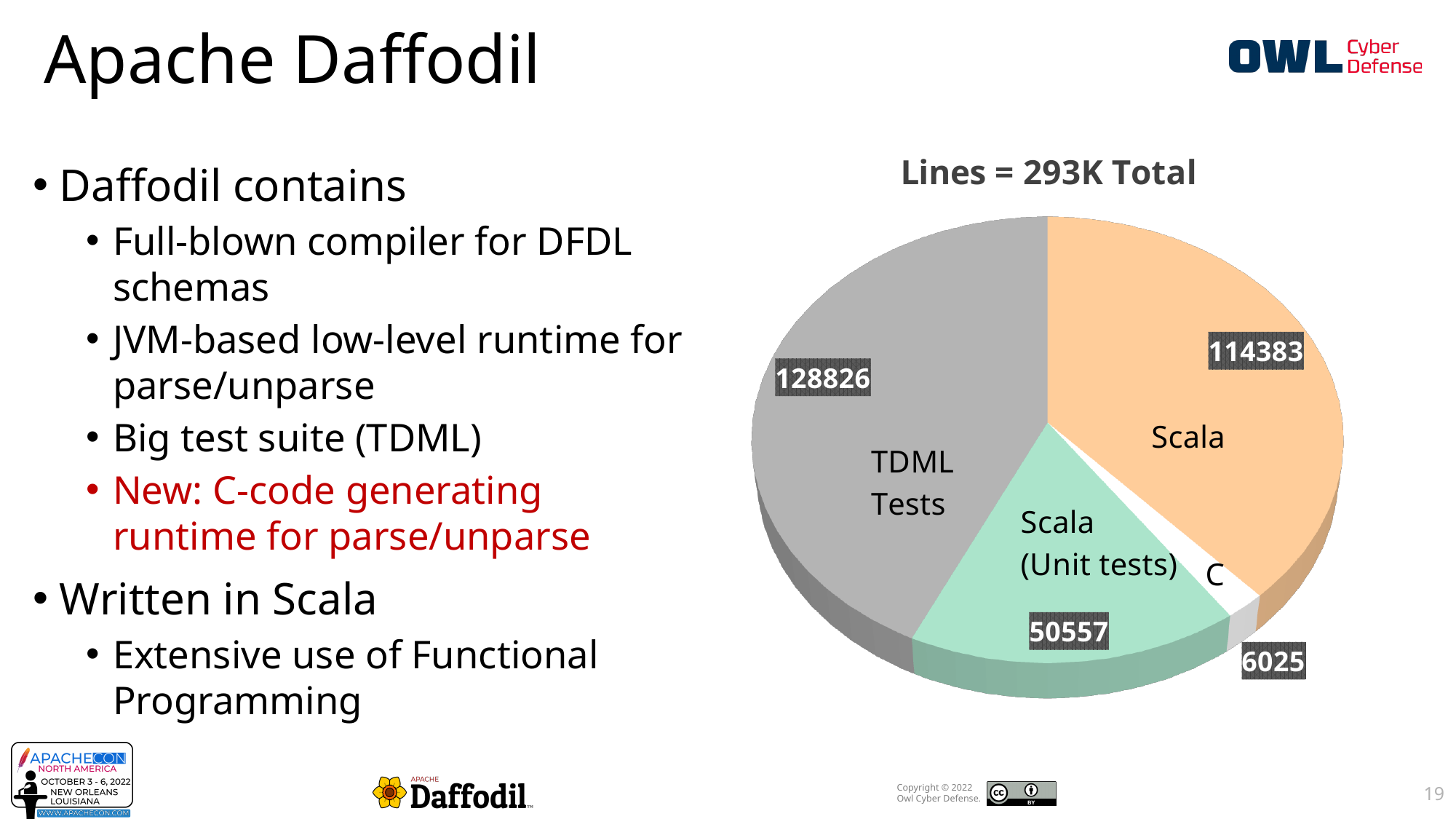

Apache Daffodil

[unsupported chart]

Daffodil contains
Full-blown compiler for DFDL schemas
JVM-based low-level runtime for parse/unparse
Big test suite (TDML)
New: C-code generating runtime for parse/unparse
Written in Scala
Extensive use of Functional Programming

C
19